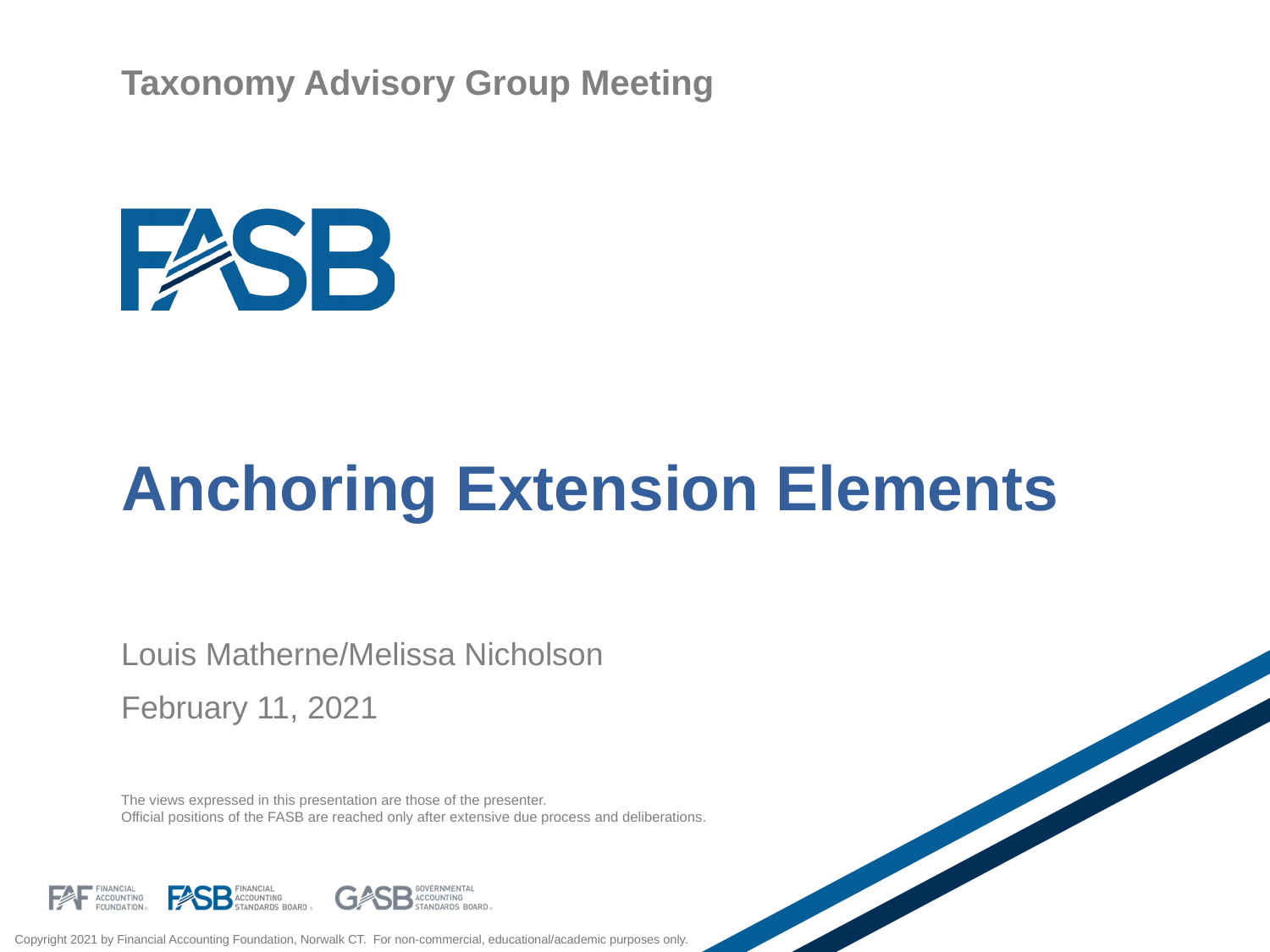

Taxonomy Advisory Group Meeting
# Anchoring Extension Elements
Louis Matherne/Melissa Nicholson
February 11, 2021